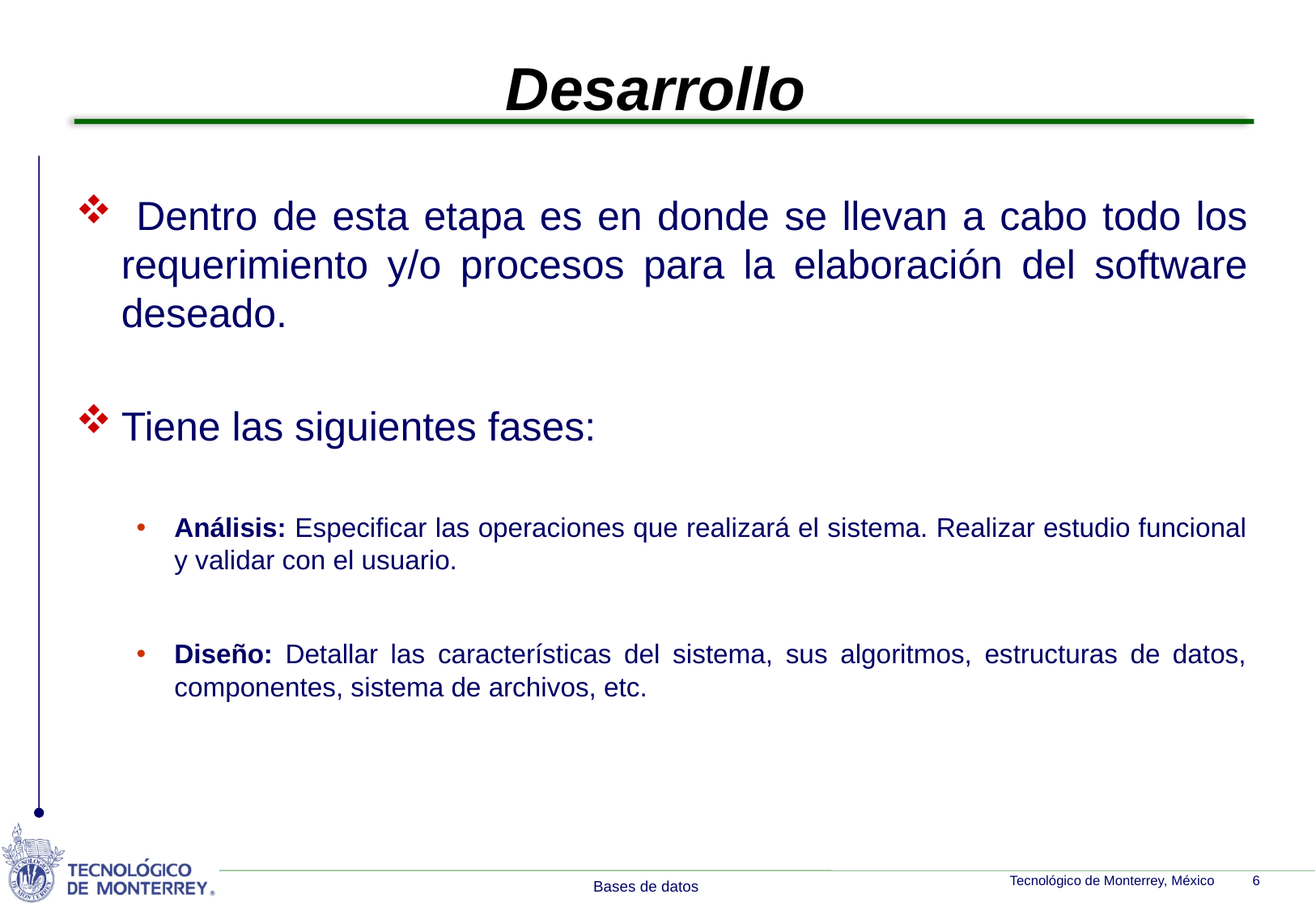

Desarrollo

 Dentro de esta etapa es en donde se llevan a cabo todo los requerimiento y/o procesos para la elaboración del software deseado.

Tiene las siguientes fases:

Análisis: Especificar las operaciones que realizará el sistema. Realizar estudio funcional y validar con el usuario.

Diseño: Detallar las características del sistema, sus algoritmos, estructuras de datos, componentes, sistema de archivos, etc.